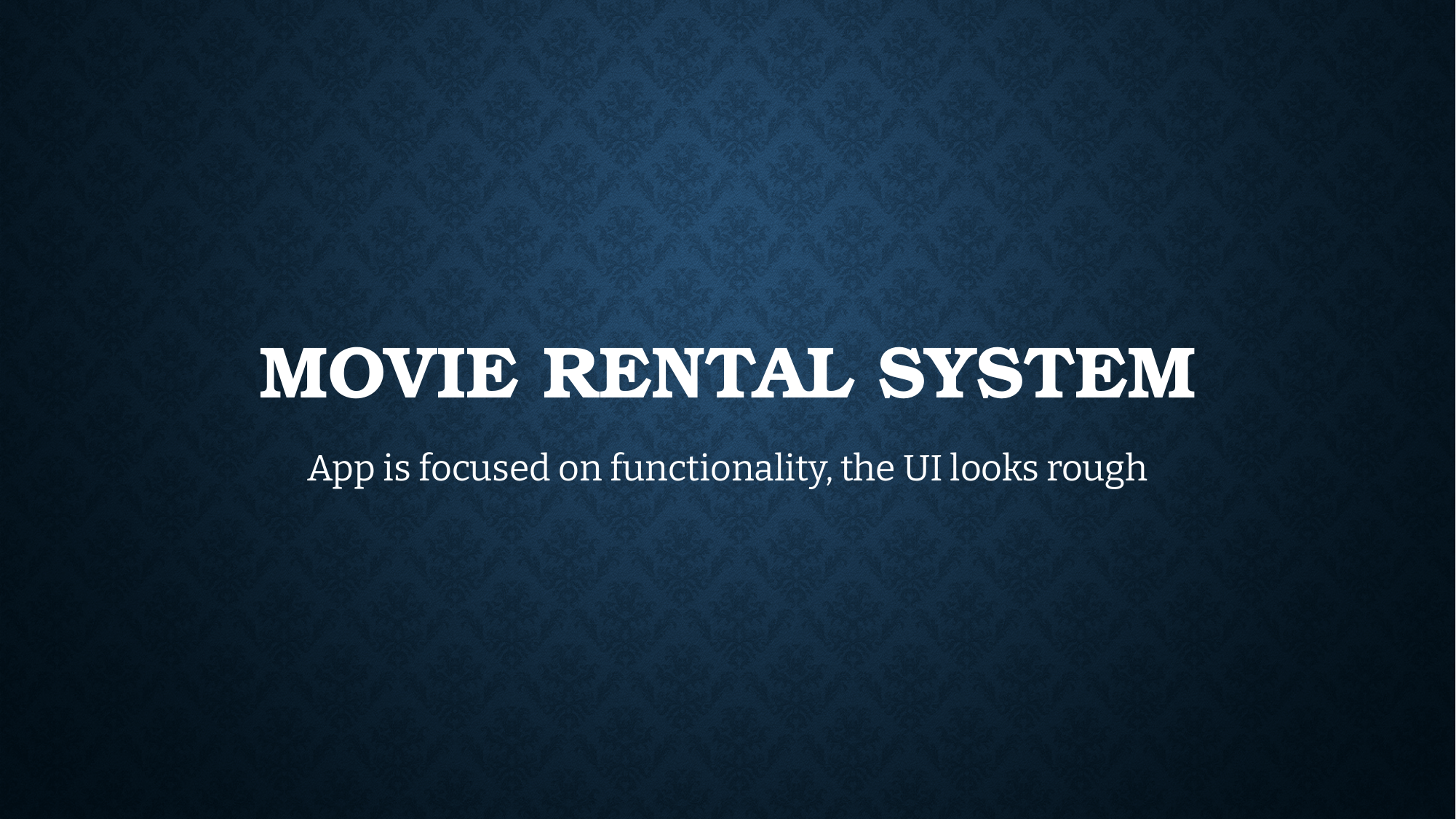

# Movie Rental System
App is focused on functionality, the UI looks rough